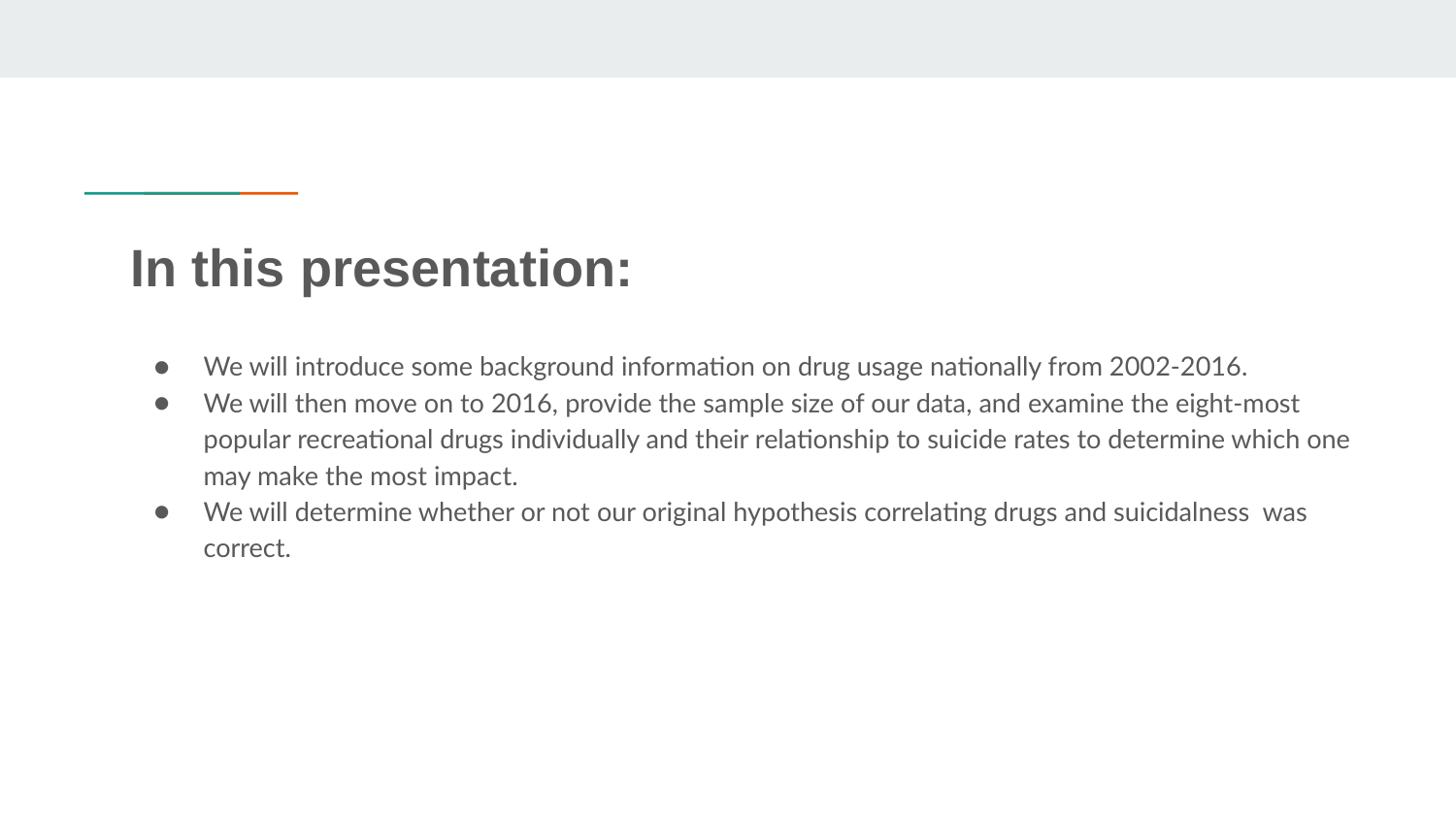

# In this presentation:

We will introduce some background information on drug usage nationally from 2002-2016.
We will then move on to 2016, provide the sample size of our data, and examine the eight-most popular recreational drugs individually and their relationship to suicide rates to determine which one may make the most impact.
We will determine whether or not our original hypothesis correlating drugs and suicidalness  was correct.